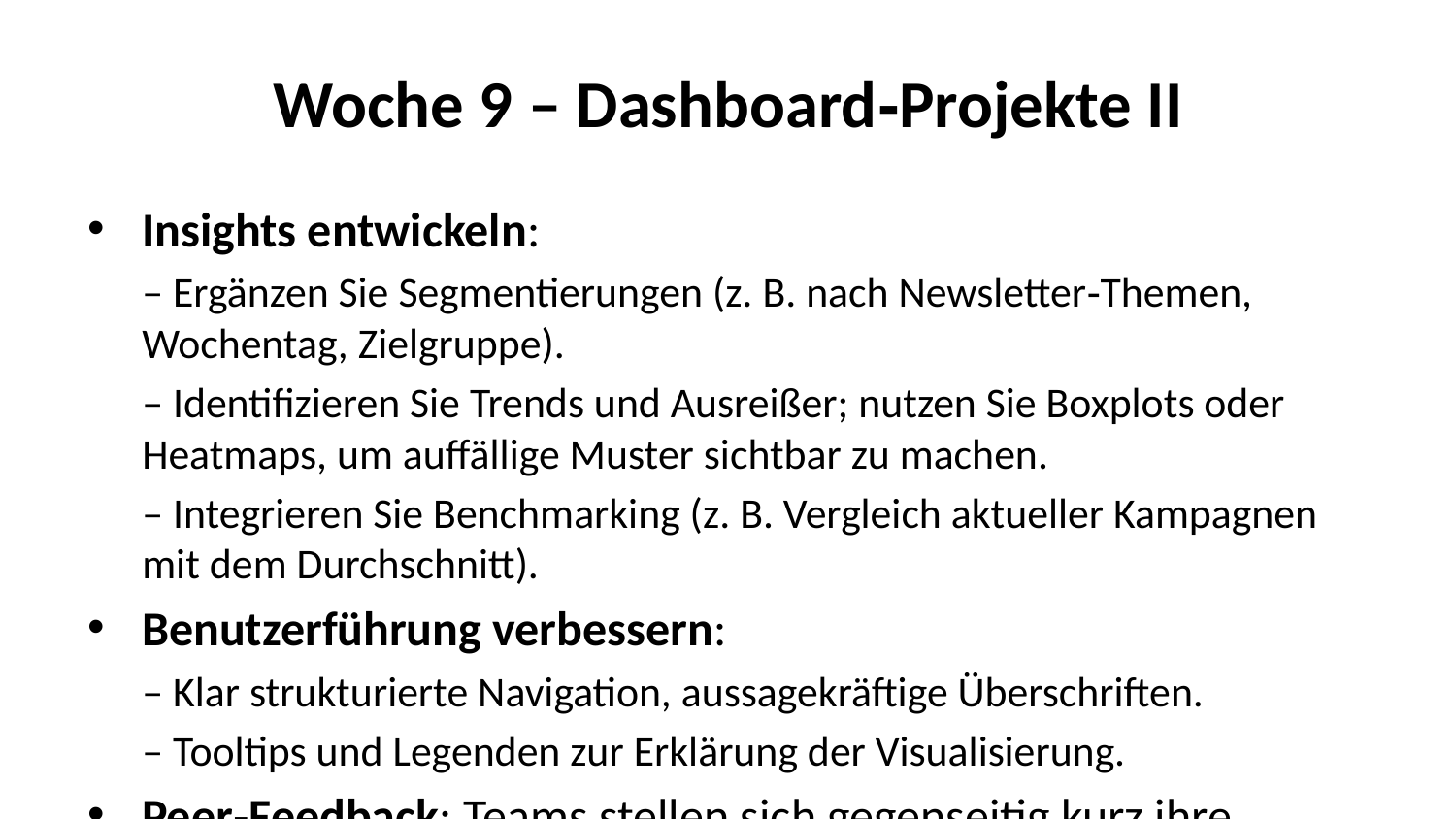

# Woche 9 – Dashboard‑Projekte II
Insights entwickeln:
– Ergänzen Sie Segmentierungen (z. B. nach Newsletter‑Themen, Wochentag, Zielgruppe).
– Identifizieren Sie Trends und Ausreißer; nutzen Sie Boxplots oder Heatmaps, um auffällige Muster sichtbar zu machen.
– Integrieren Sie Benchmarking (z. B. Vergleich aktueller Kampagnen mit dem Durchschnitt).
Benutzerführung verbessern:
– Klar strukturierte Navigation, aussagekräftige Überschriften.
– Tooltips und Legenden zur Erklärung der Visualisierung.
Peer‑Feedback: Teams stellen sich gegenseitig kurz ihre Zwischenergebnisse vor; nutzen Sie Feedback, um Visualisierungen zu schärfen und narrative Kohärenz zu stärken.